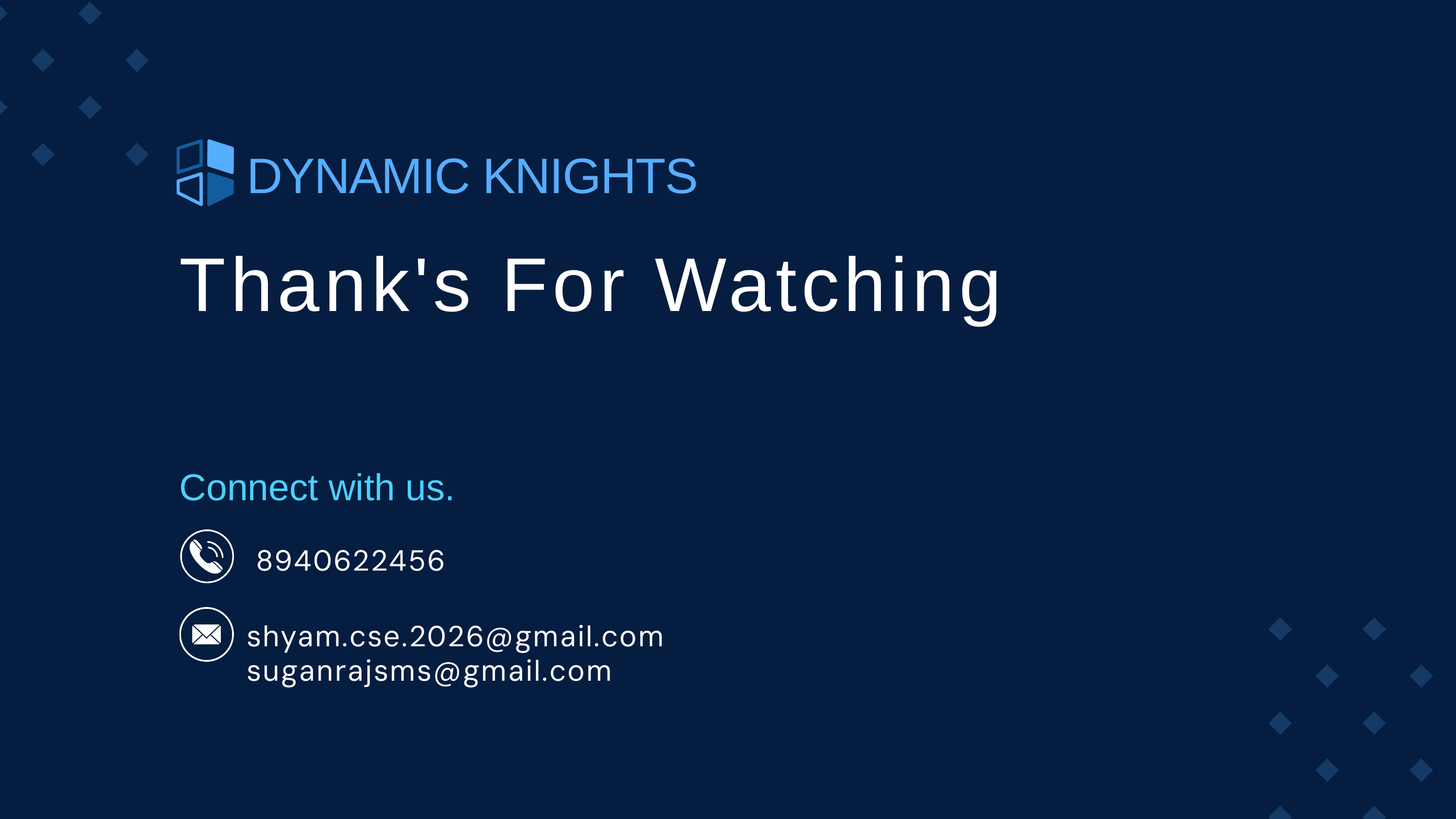

DYNAMIC KNIGHTS
Thank's For Watching
Connect with us.

 8940622456

shyam.cse.2026@gmail.com
suganrajsms@gmail.com